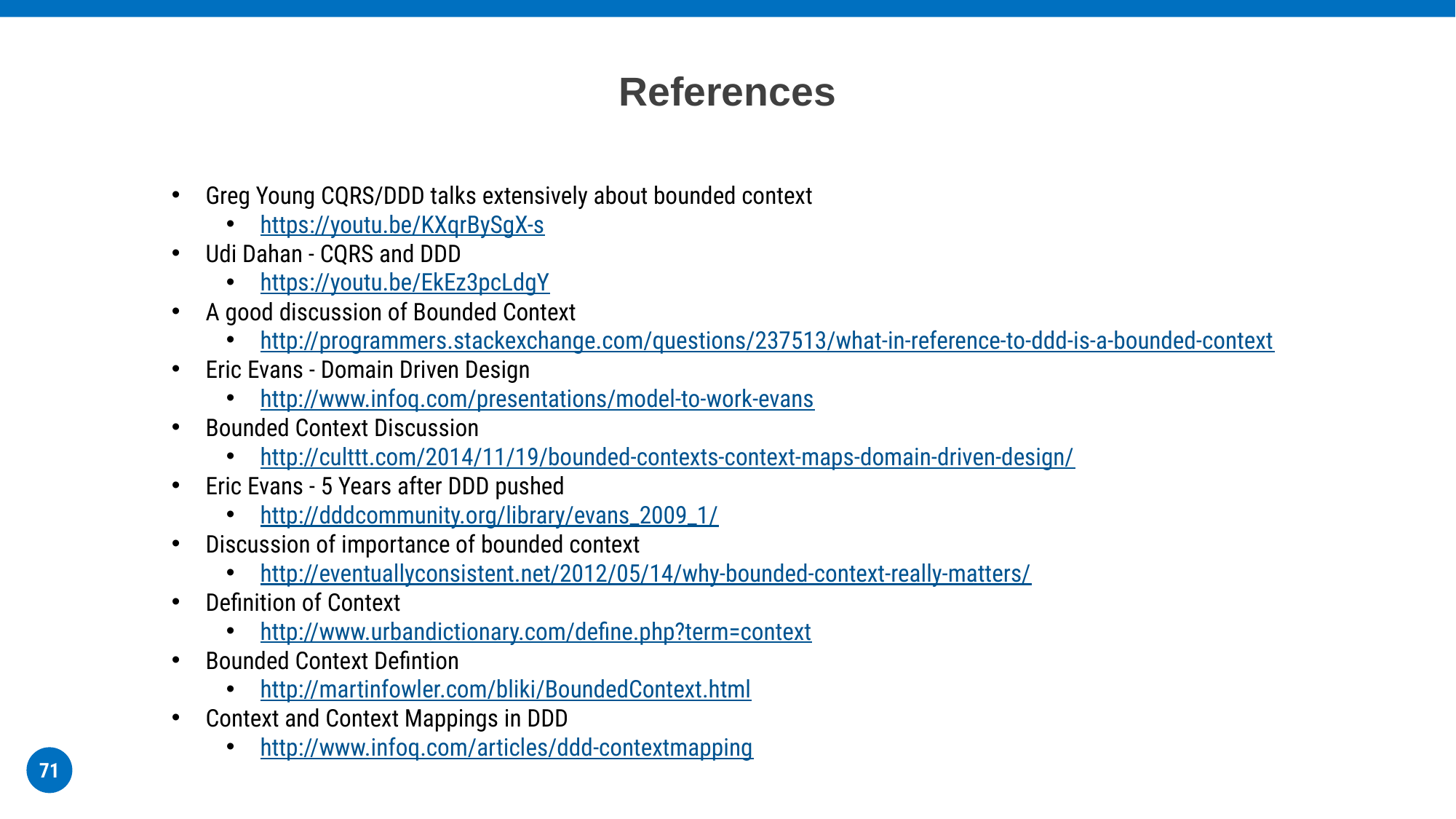

# References

Greg Young CQRS/DDD talks extensively about bounded context
https://youtu.be/KXqrBySgX-s
Udi Dahan - CQRS and DDD
https://youtu.be/EkEz3pcLdgY
A good discussion of Bounded Context
http://programmers.stackexchange.com/questions/237513/what-in-reference-to-ddd-is-a-bounded-context
Eric Evans - Domain Driven Design
http://www.infoq.com/presentations/model-to-work-evans
Bounded Context Discussion
http://culttt.com/2014/11/19/bounded-contexts-context-maps-domain-driven-design/
Eric Evans - 5 Years after DDD pushed
http://dddcommunity.org/library/evans_2009_1/
Discussion of importance of bounded context
http://eventuallyconsistent.net/2012/05/14/why-bounded-context-really-matters/
Definition of Context
http://www.urbandictionary.com/define.php?term=context
Bounded Context Defintion
http://martinfowler.com/bliki/BoundedContext.html
Context and Context Mappings in DDD
http://www.infoq.com/articles/ddd-contextmapping
71